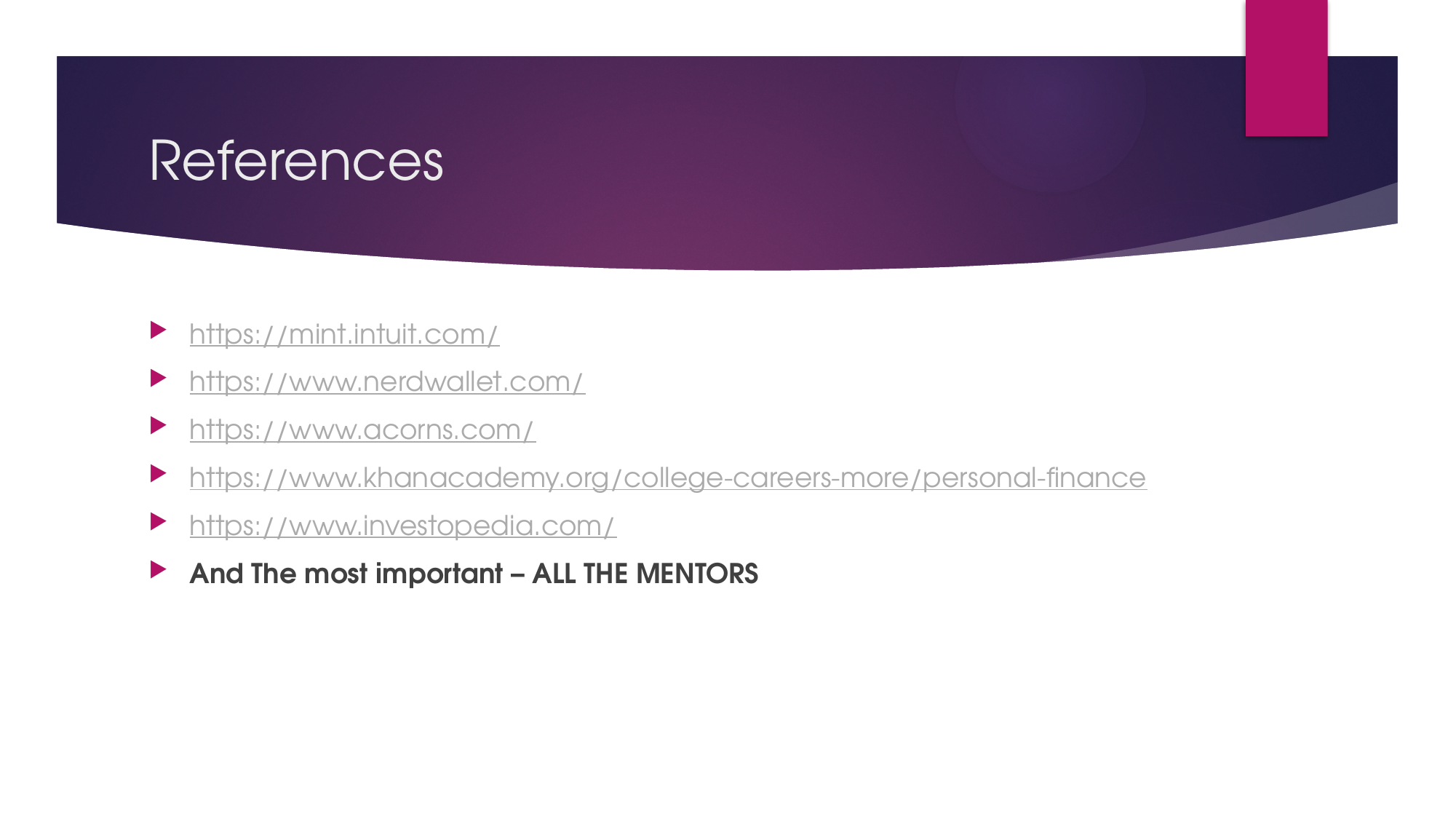

# References
https://mint.intuit.com/
https://www.nerdwallet.com/
https://www.acorns.com/
https://www.khanacademy.org/college-careers-more/personal-finance
https://www.investopedia.com/
And The most important – ALL THE MENTORS